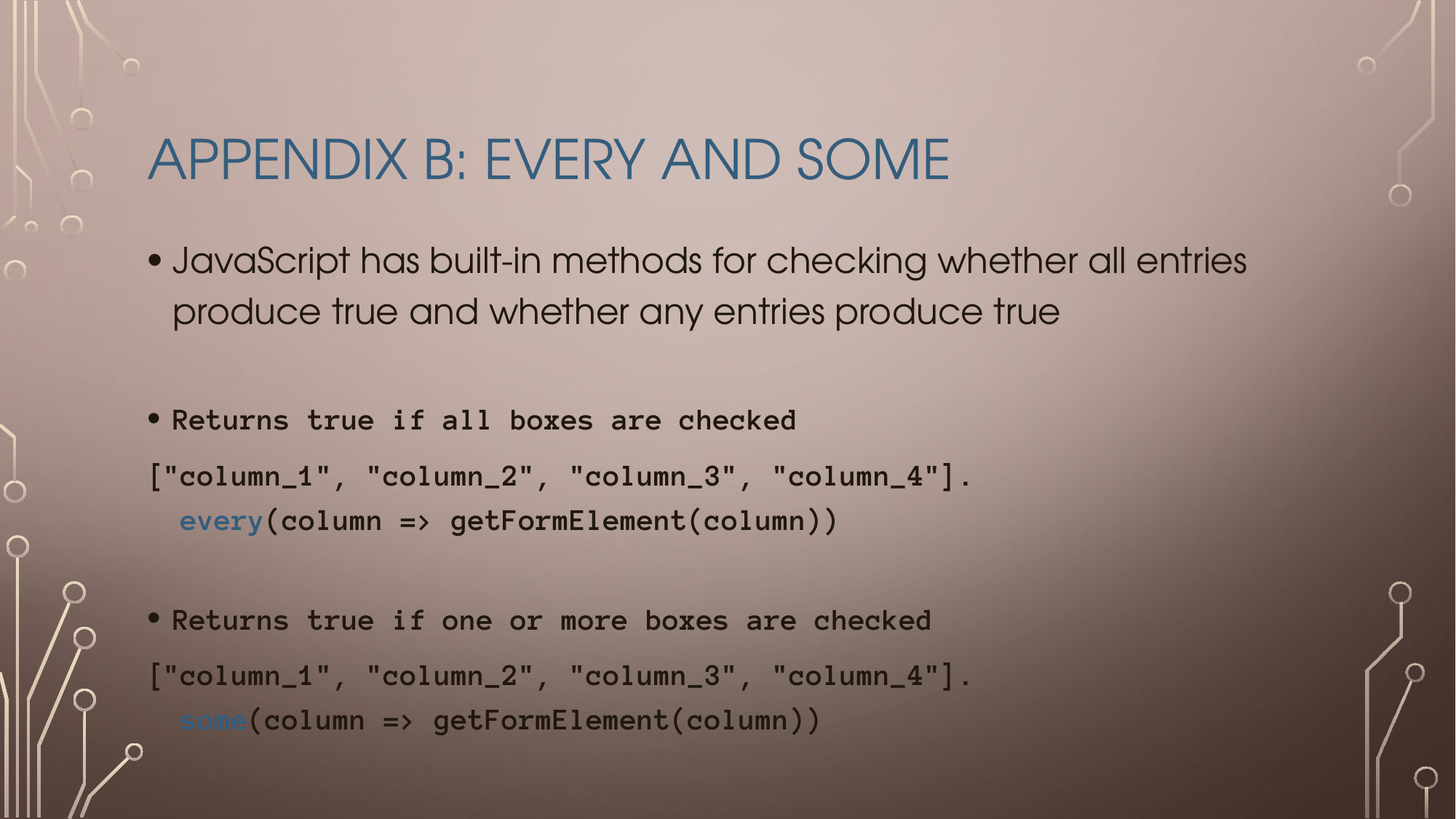

# Appendix B: every and some
JavaScript has built-in methods for checking whether all entries produce true and whether any entries produce true

Returns true if all boxes are checked
["column_1", "column_2", "column_3", "column_4"].
  every(column => getFormElement(column))
Returns true if one or more boxes are checked
["column_1", "column_2", "column_3", "column_4"].
  some(column => getFormElement(column))